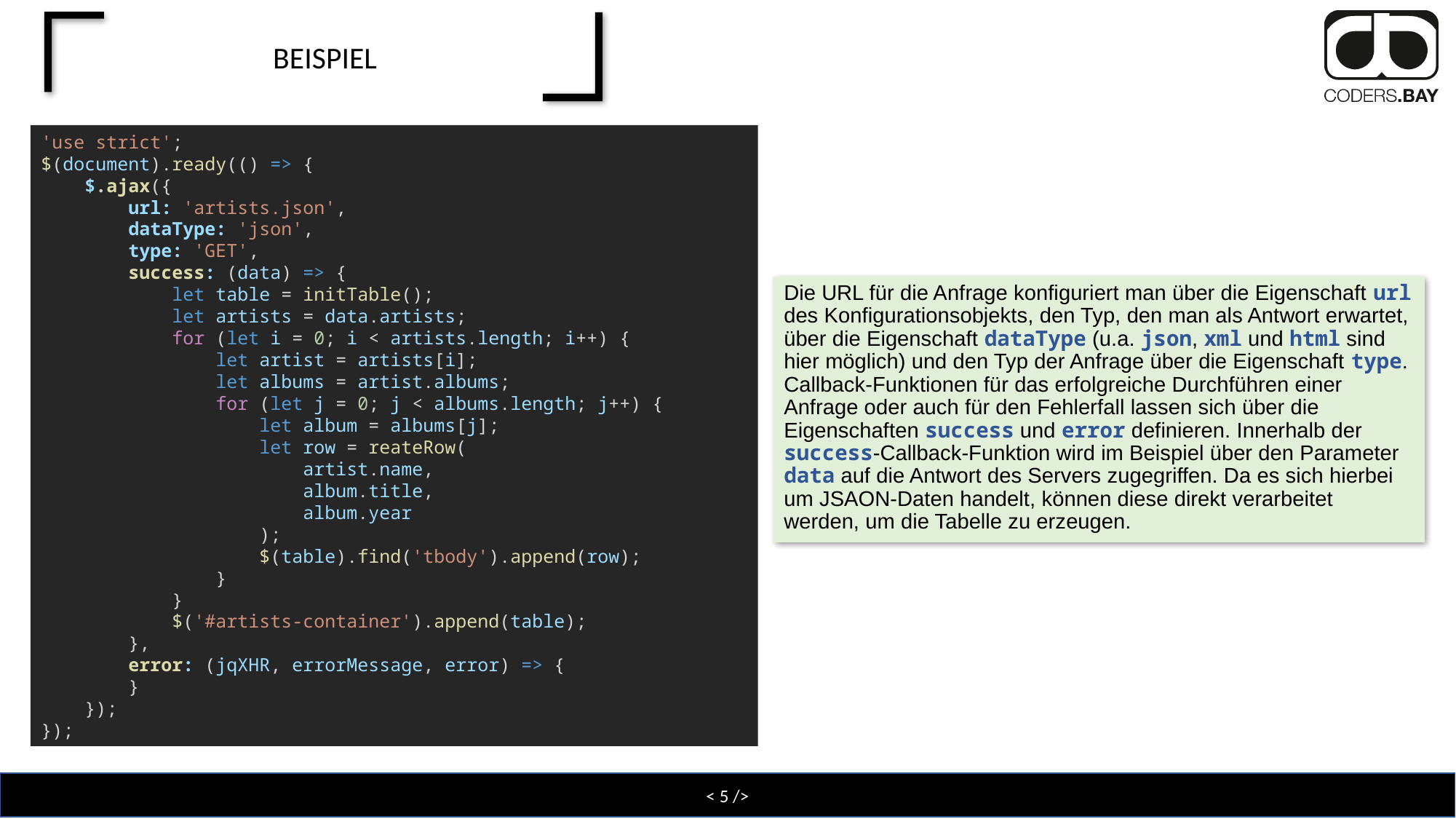

# Beispiel
'use strict';
$(document).ready(() => {
    $.ajax({
        url: 'artists.json',
        dataType: 'json',
        type: 'GET',
        success: (data) => {
            let table = initTable();
            let artists = data.artists;
            for (let i = 0; i < artists.length; i++) {
                let artist = artists[i];
                let albums = artist.albums;
                for (let j = 0; j < albums.length; j++) {
                    let album = albums[j];
                    let row = reateRow(
                        artist.name,
                        album.title,
                        album.year
                    );
                    $(table).find('tbody').append(row);
                }
            }
            $('#artists-container').append(table);
        },
        error: (jqXHR, errorMessage, error) => {
        }
    });
});
Die URL für die Anfrage konfiguriert man über die Eigenschaft url des Konfigurationsobjekts, den Typ, den man als Antwort erwartet, über die Eigenschaft dataType (u.a. json, xml und html sind hier möglich) und den Typ der Anfrage über die Eigenschaft type. Callback-Funktionen für das erfolgreiche Durchführen einer Anfrage oder auch für den Fehlerfall lassen sich über die Eigenschaften success und error definieren. Innerhalb der success-Callback-Funktion wird im Beispiel über den Parameter data auf die Antwort des Servers zugegriffen. Da es sich hierbei um JSAON-Daten handelt, können diese direkt verarbeitet werden, um die Tabelle zu erzeugen.